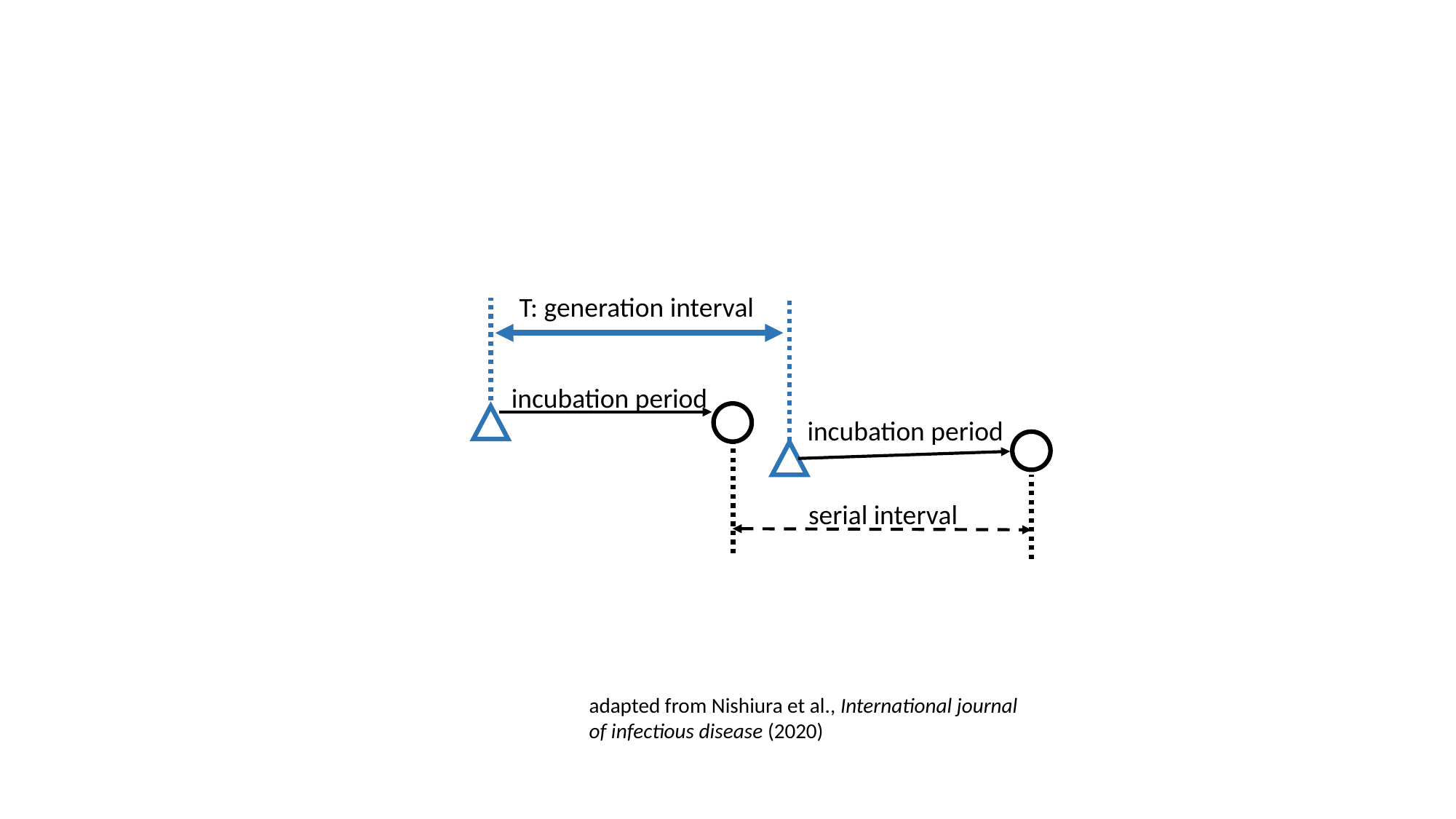

T: generation interval
incubation period

incubation period

serial interval
adapted from Nishiura et al., International journal
of infectious disease (2020)